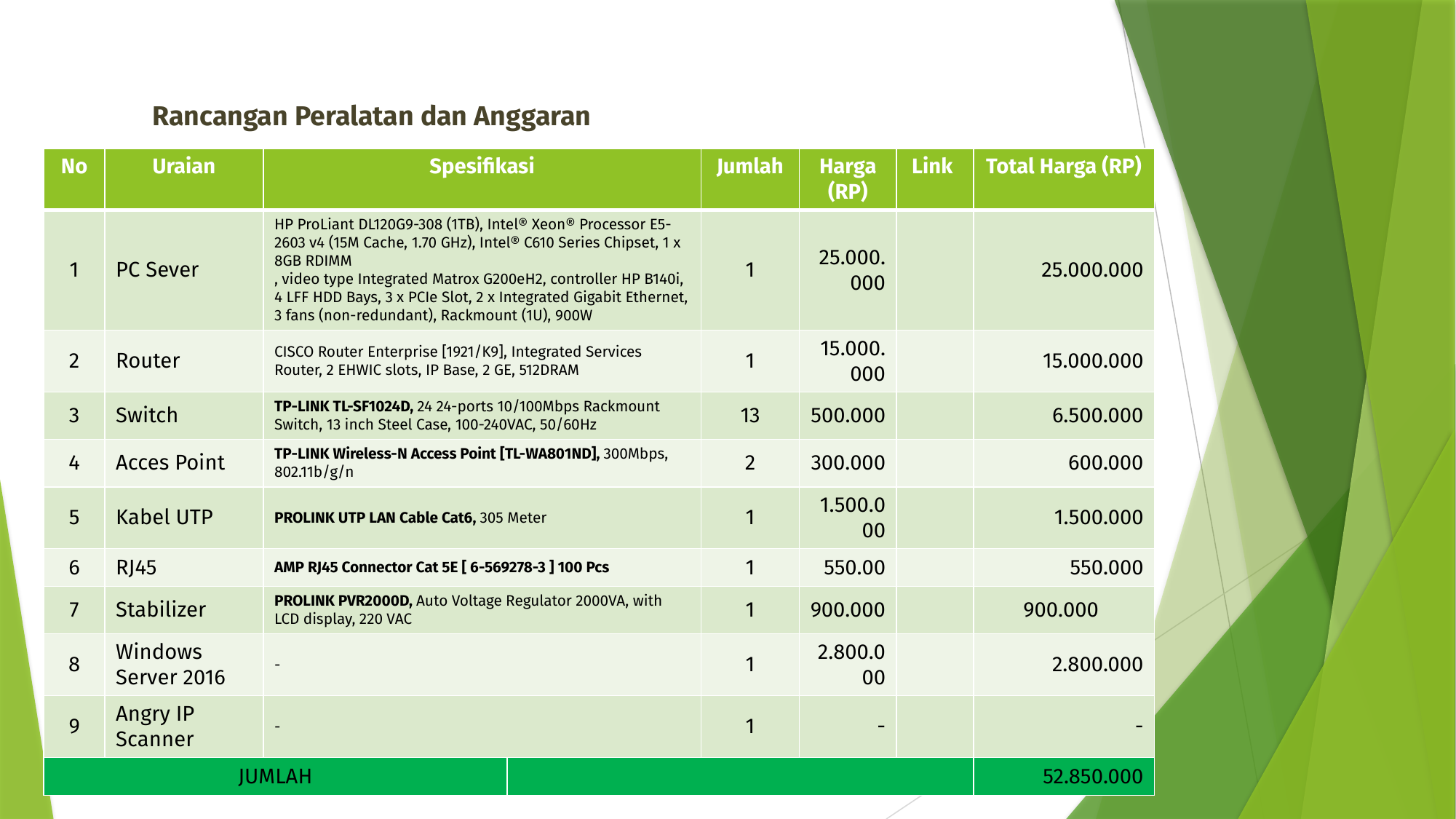

Rancangan Peralatan dan Anggaran

| No | Uraian | Spesifikasi |  | Jumlah | Harga (RP) | Link | Total Harga (RP) |
| --- | --- | --- | --- | --- | --- | --- | --- |
| 1 | PC Sever | HP ProLiant DL120G9-308 (1TB), Intel® Xeon® Processor E5-2603 v4 (15M Cache, 1.70 GHz), Intel® C610 Series Chipset, 1 x 8GB RDIMM , video type Integrated Matrox G200eH2, controller HP B140i, 4 LFF HDD Bays, 3 x PCIe Slot, 2 x Integrated Gigabit Ethernet, 3 fans (non-redundant), Rackmount (1U), 900W |  | 1 | 25.000.000 |  | 25.000.000 |
| 2 | Router | CISCO Router Enterprise [1921/K9], Integrated Services Router, 2 EHWIC slots, IP Base, 2 GE, 512DRAM |  | 1 | 15.000.000 |  | 15.000.000 |
| 3 | Switch | TP-LINK TL-SF1024D, 24 24-ports 10/100Mbps Rackmount Switch, 13 inch Steel Case, 100-240VAC, 50/60Hz |  | 13 | 500.000 |  | 6.500.000 |
| 4 | Acces Point | TP-LINK Wireless-N Access Point [TL-WA801ND], 300Mbps, 802.11b/g/n |  | 2 | 300.000 |  | 600.000 |
| 5 | Kabel UTP | PROLINK UTP LAN Cable Cat6, 305 Meter |  | 1 | 1.500.000 |  | 1.500.000 |
| 6 | RJ45 | AMP RJ45 Connector Cat 5E [ 6-569278-3 ] 100 Pcs |  | 1 | 550.00 |  | 550.000 |
| 7 | Stabilizer | PROLINK PVR2000D, Auto Voltage Regulator 2000VA, with LCD display, 220 VAC |  | 1 | 900.000 |  | 900.000 |
| 8 | Windows Server 2016 | - |  | 1 | 2.800.000 |  | 2.800.000 |
| 9 | Angry IP Scanner | - |  | 1 | - |  | - |
| JUMLAH |  |  |  |  |  |  | 52.850.000 |